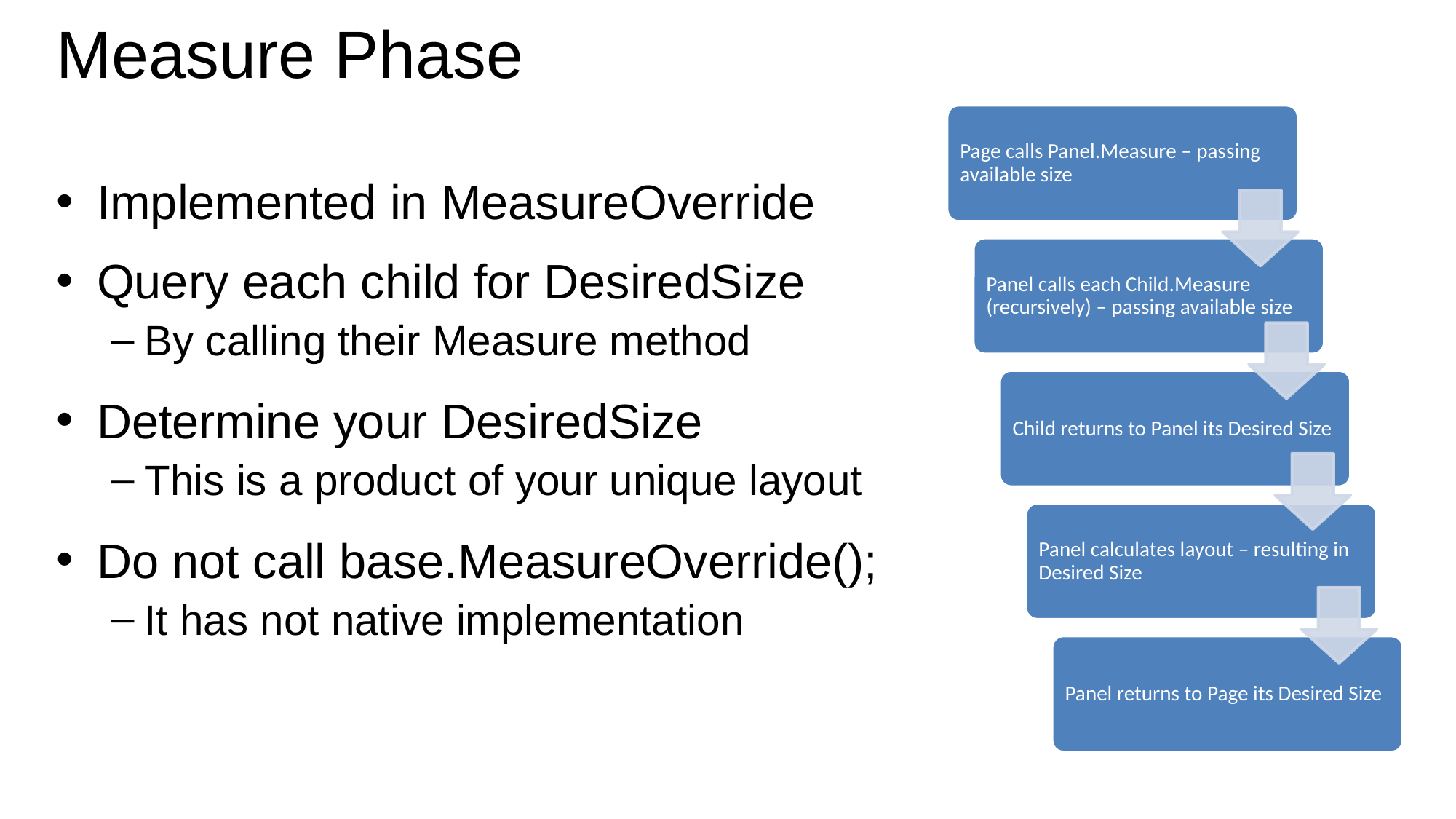

# Measure Phase
Page calls Panel.Measure – passing available size
Panel calls each Child.Measure (recursively) – passing available size
Child returns to Panel its Desired Size
Panel calculates layout – resulting in Desired Size
Panel returns to Page its Desired Size

Implemented in MeasureOverride
Query each child for DesiredSize
By calling their Measure method
Determine your DesiredSize
This is a product of your unique layout
Do not call base.MeasureOverride();
It has not native implementation